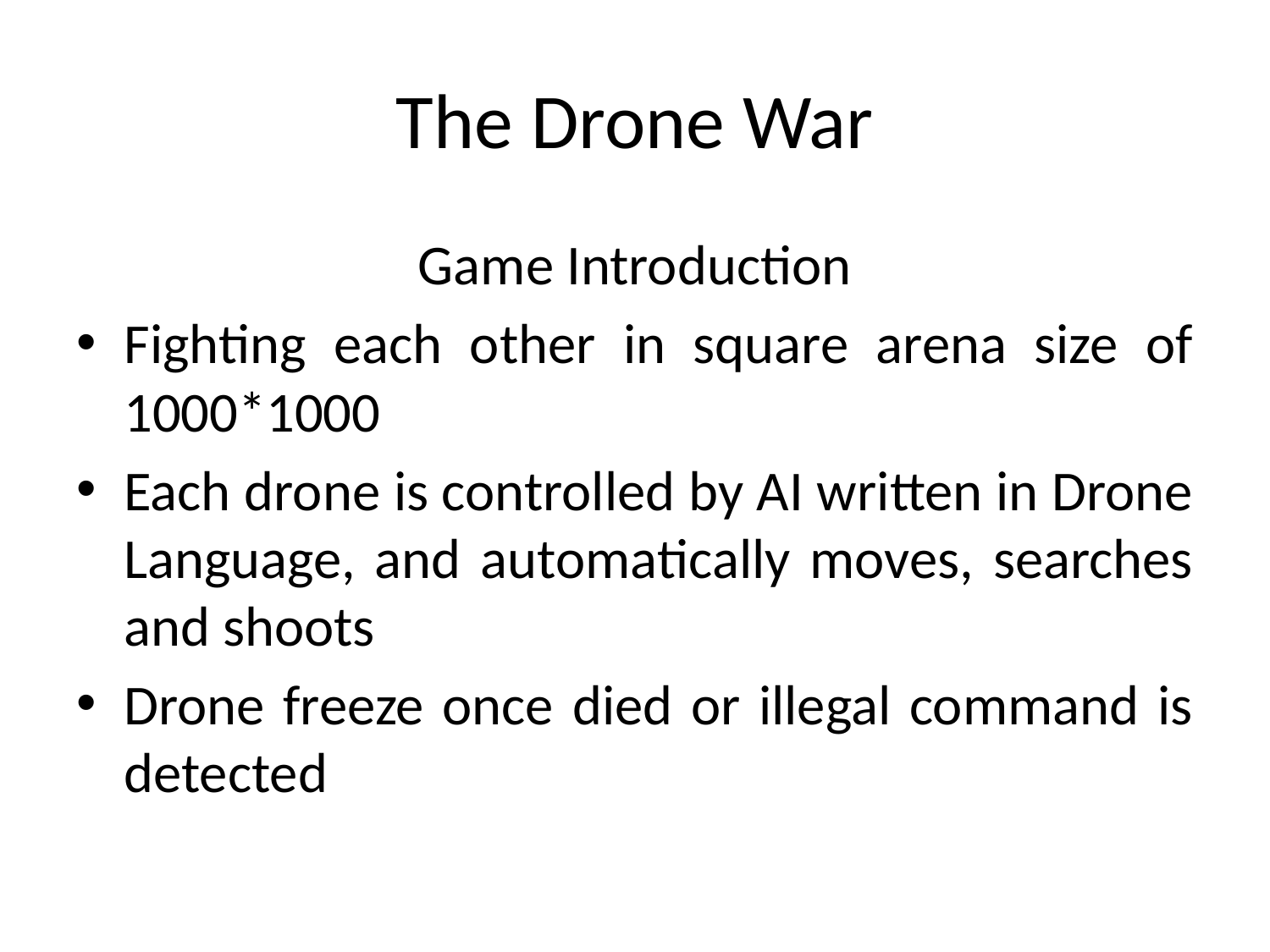

# The Drone War
Game Introduction
Fighting each other in square arena size of 1000*1000
Each drone is controlled by AI written in Drone Language, and automatically moves, searches and shoots
Drone freeze once died or illegal command is detected